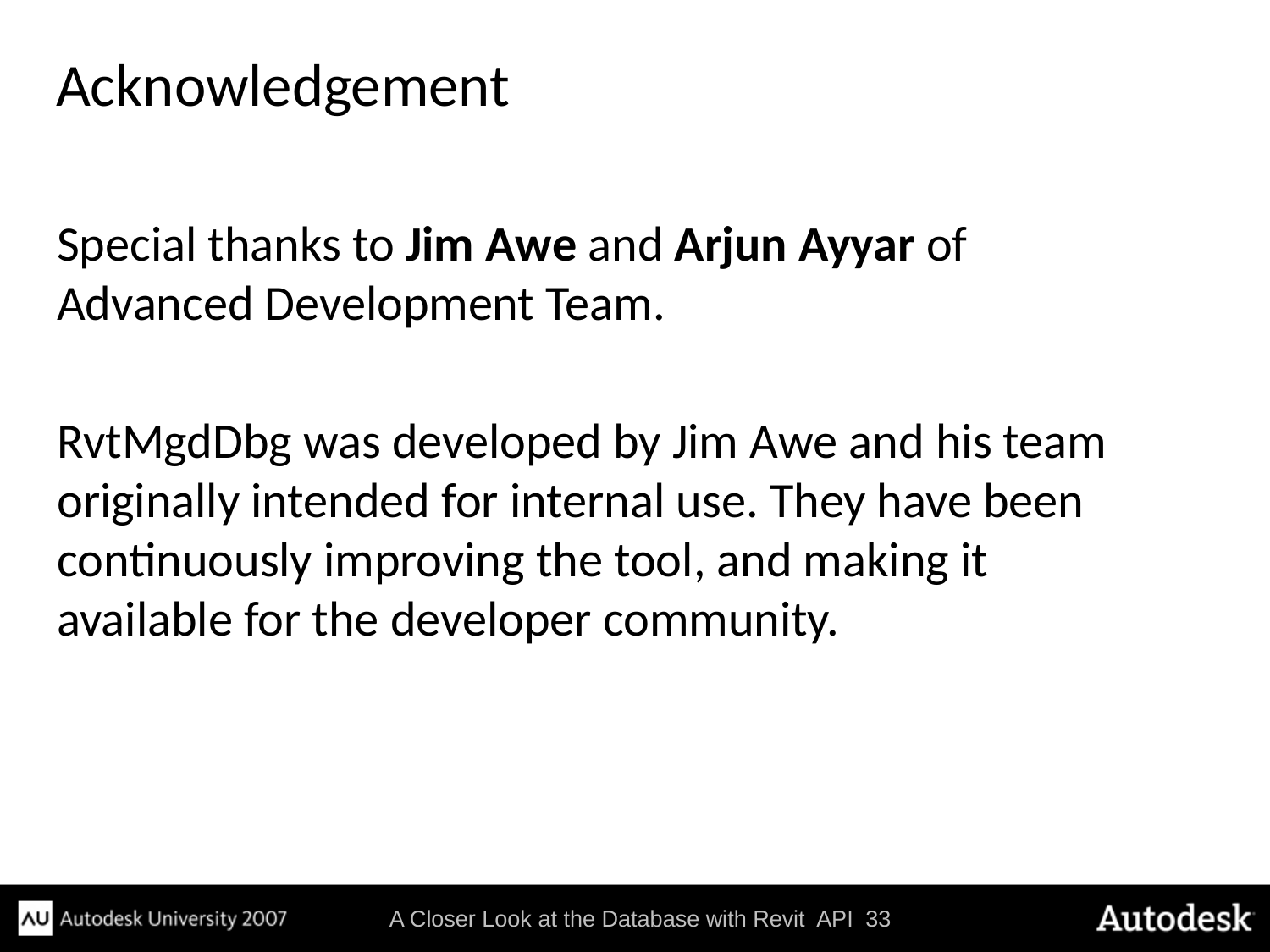

# Acknowledgement
Special thanks to Jim Awe and Arjun Ayyar of Advanced Development Team.

RvtMgdDbg was developed by Jim Awe and his team originally intended for internal use. They have been continuously improving the tool, and making it available for the developer community.